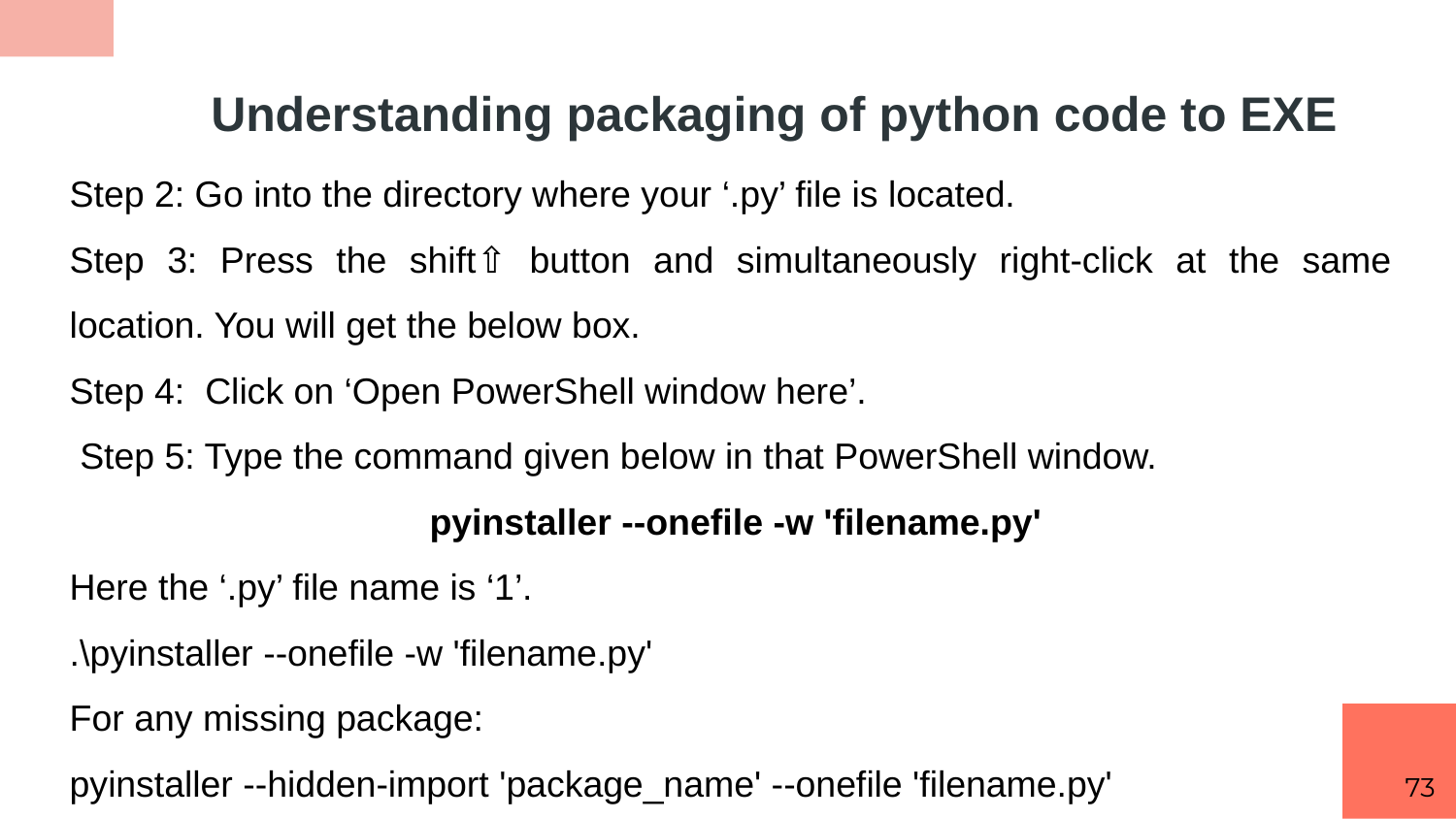

Understanding packaging of python code to EXE
Step 2: Go into the directory where your ‘.py’ file is located.
Step 3: Press the shift⇧ button and simultaneously right-click at the same location. You will get the below box.
Step 4:  Click on ‘Open PowerShell window here’.
 Step 5: Type the command given below in that PowerShell window.
 pyinstaller --onefile -w 'filename.py'
Here the ‘.py’ file name is ‘1’.
.\pyinstaller --onefile -w 'filename.py'
For any missing package:
pyinstaller --hidden-import 'package_name' --onefile 'filename.py'
73